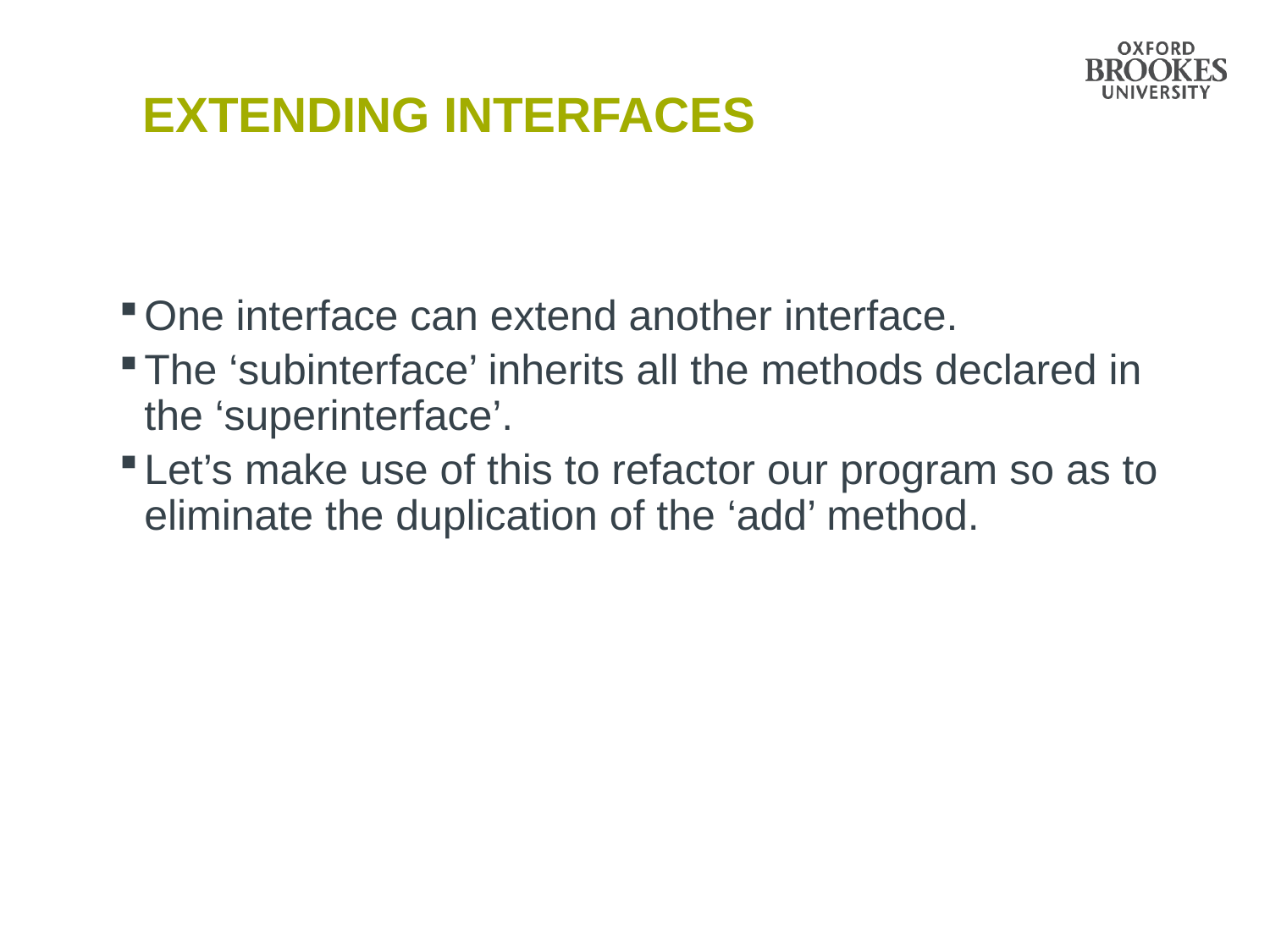

# Extending Interfaces
One interface can extend another interface.
The ‘subinterface’ inherits all the methods declared in the ‘superinterface’.
Let’s make use of this to refactor our program so as to eliminate the duplication of the ‘add’ method.